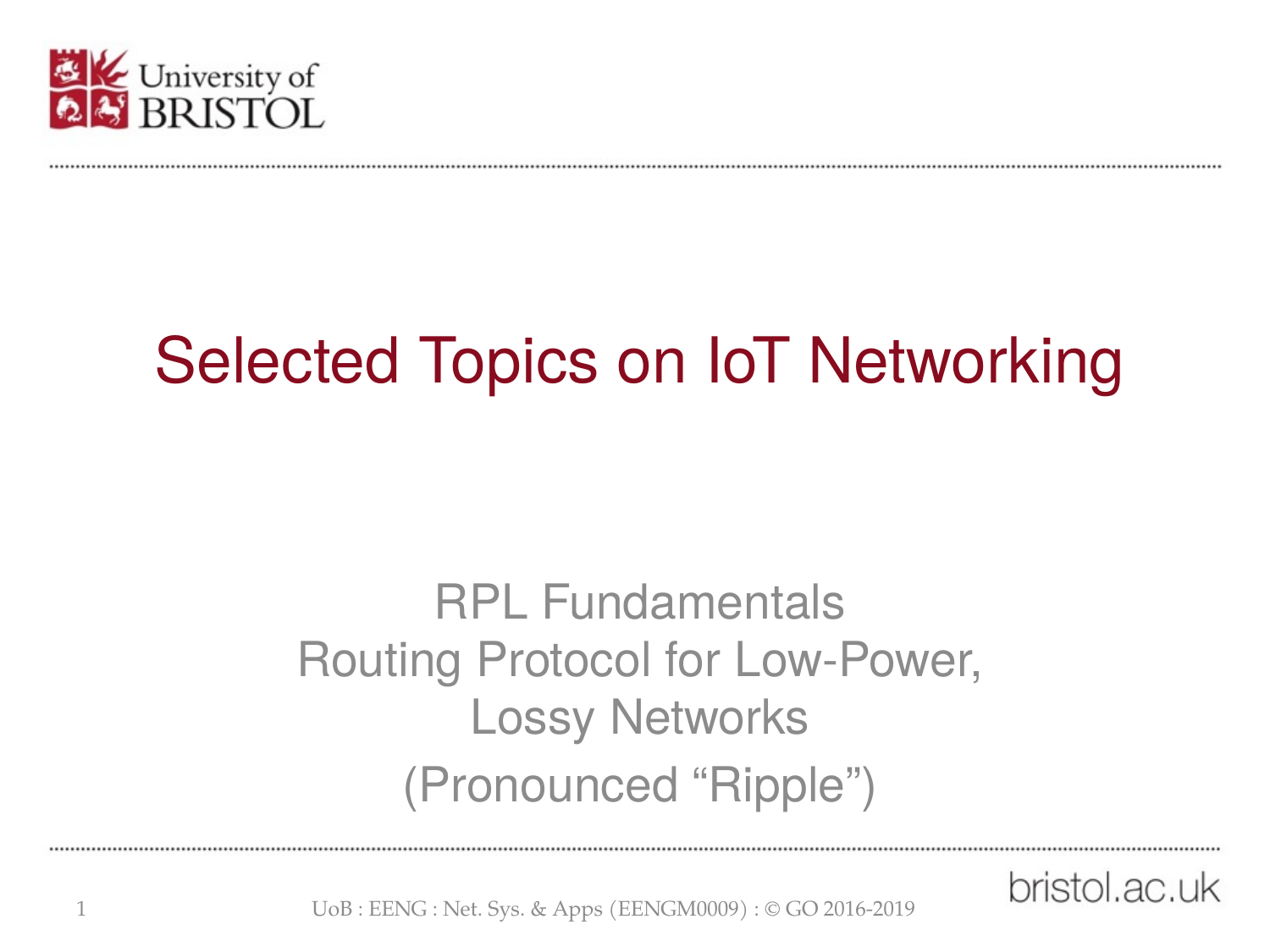

# Selected Topics on IoT Networking
RPL Fundamentals
Routing Protocol for Low-Power,
Lossy Networks
(Pronounced “Ripple”)
1
UoB : EENG : Net. Sys. & Apps (EENGM0009) : © GO 2016-2019